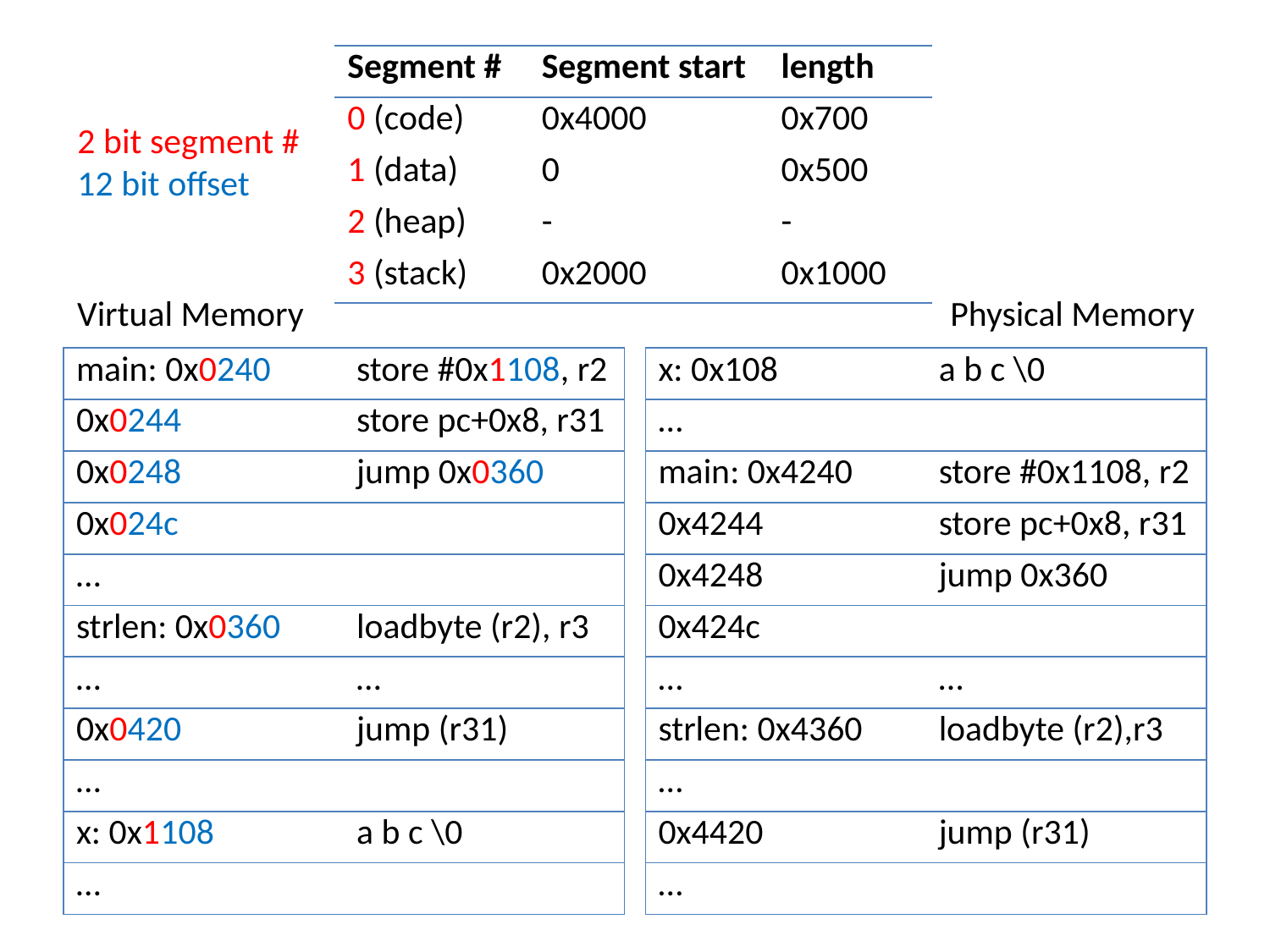

| Segment # | Segment start | length |
| --- | --- | --- |
| 0 (code) | 0x4000 | 0x700 |
| 1 (data) | 0 | 0x500 |
| 2 (heap) | - | - |
| 3 (stack) | 0x2000 | 0x1000 |
2 bit segment #
12 bit offset
Virtual Memory
Physical Memory
| main: 0x0240 | store #0x1108, r2 |
| --- | --- |
| 0x0244 | store pc+0x8, r31 |
| 0x0248 | jump 0x0360 |
| 0x024c |  |
| … |  |
| strlen: 0x0360 | loadbyte (r2), r3 |
| … | … |
| 0x0420 | jump (r31) |
| … |  |
| x: 0x1108 | a b c \0 |
| … |  |
| x: 0x108 | a b c \0 |
| --- | --- |
| … |  |
| main: 0x4240 | store #0x1108, r2 |
| 0x4244 | store pc+0x8, r31 |
| 0x4248 | jump 0x360 |
| 0x424c |  |
| … | … |
| strlen: 0x4360 | loadbyte (r2),r3 |
| … |  |
| 0x4420 | jump (r31) |
| … |  |